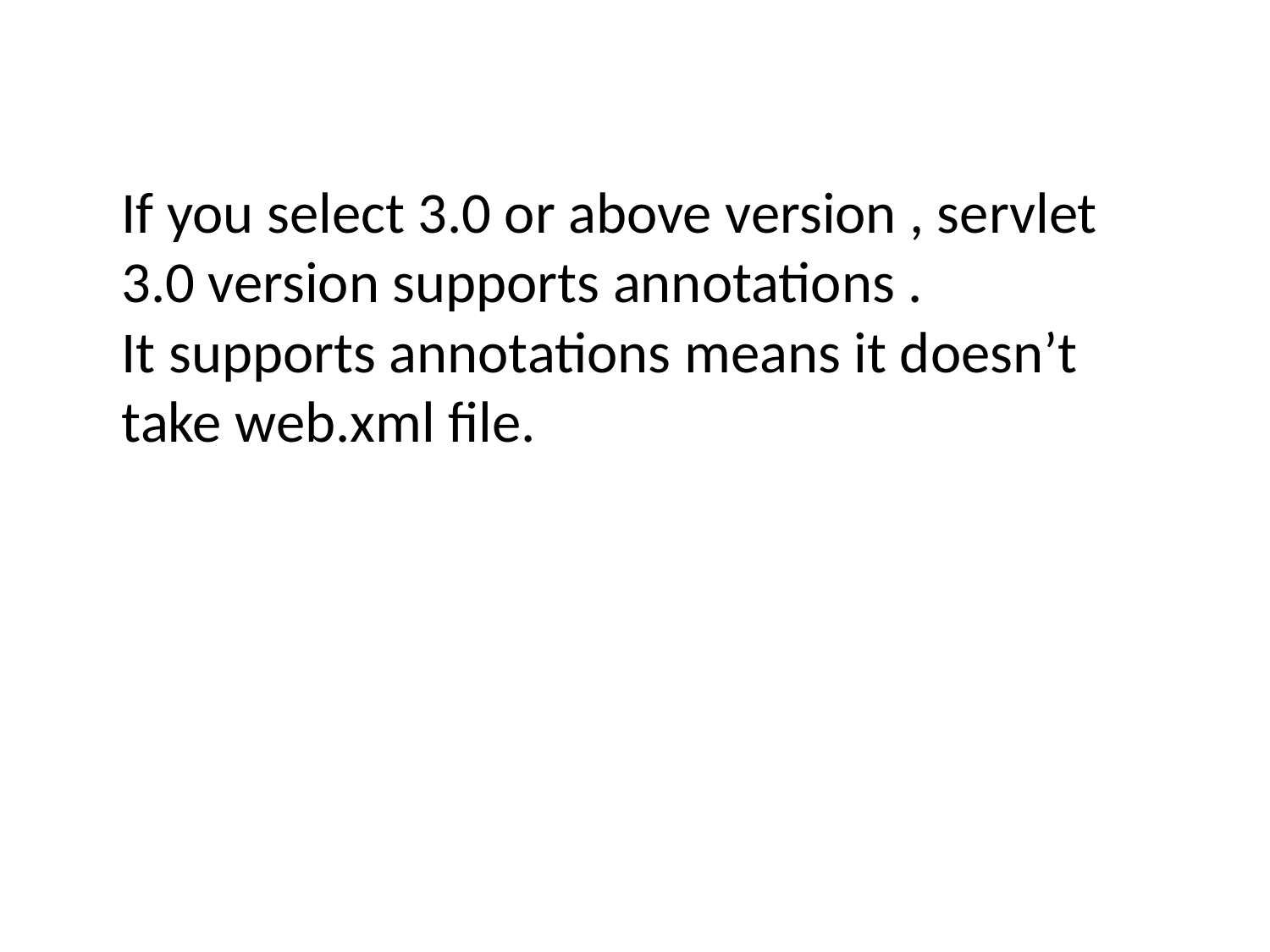

If you select 3.0 or above version , servlet 3.0 version supports annotations .
It supports annotations means it doesn’t take web.xml file.